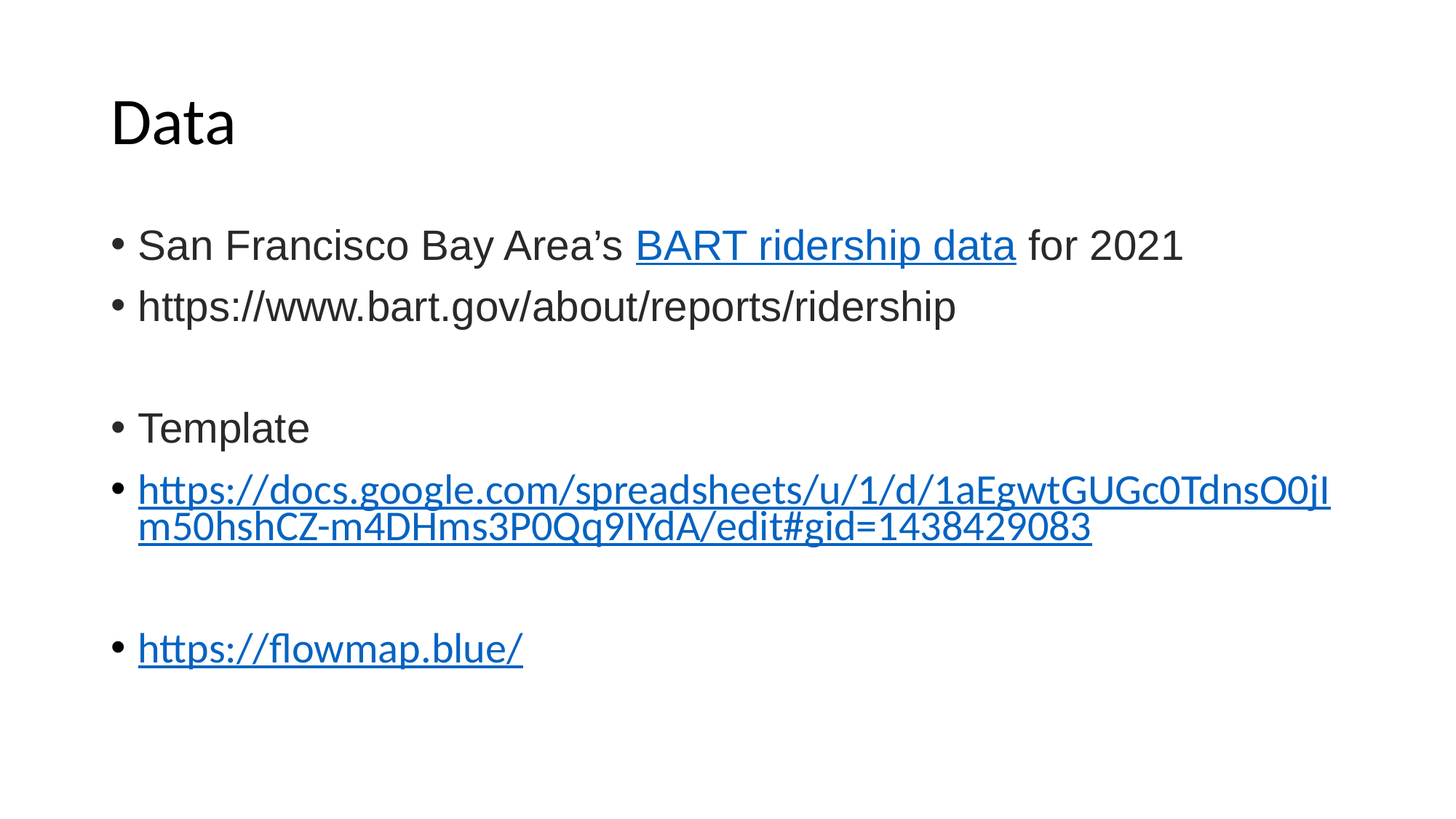

# Data
San Francisco Bay Area’s BART ridership data for 2021
https://www.bart.gov/about/reports/ridership

Template
https://docs.google.com/spreadsheets/u/1/d/1aEgwtGUGc0TdnsO0jIm50hshCZ-m4DHms3P0Qq9IYdA/edit#gid=1438429083

https://flowmap.blue/